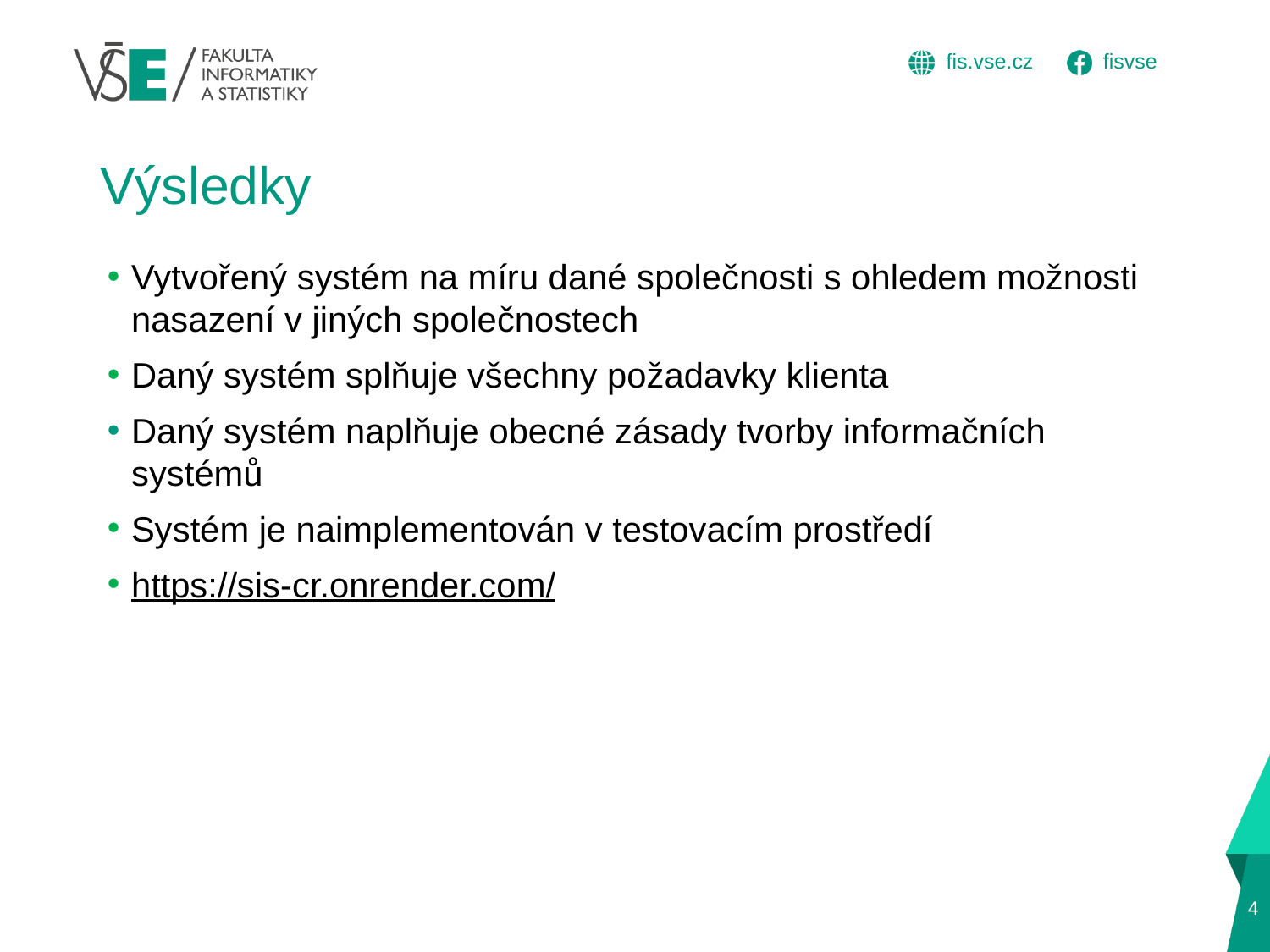

# Výsledky
Vytvořený systém na míru dané společnosti s ohledem možnosti nasazení v jiných společnostech
Daný systém splňuje všechny požadavky klienta
Daný systém naplňuje obecné zásady tvorby informačních systémů
Systém je naimplementován v testovacím prostředí
https://sis-cr.onrender.com/